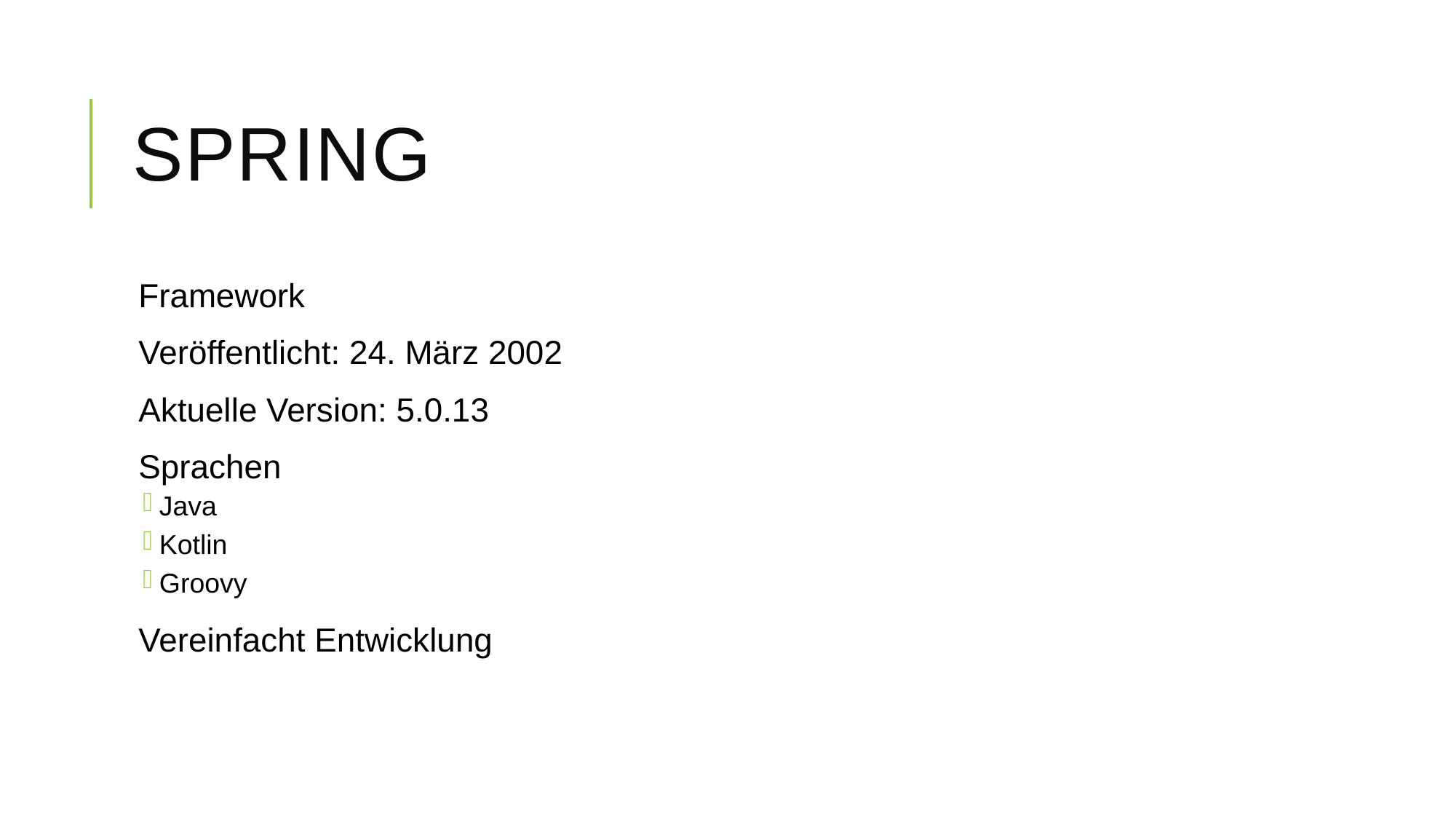

# Spring
Framework
Veröffentlicht: 24. März 2002
Aktuelle Version: 5.0.13
Sprachen
Java
Kotlin
Groovy
Vereinfacht Entwicklung